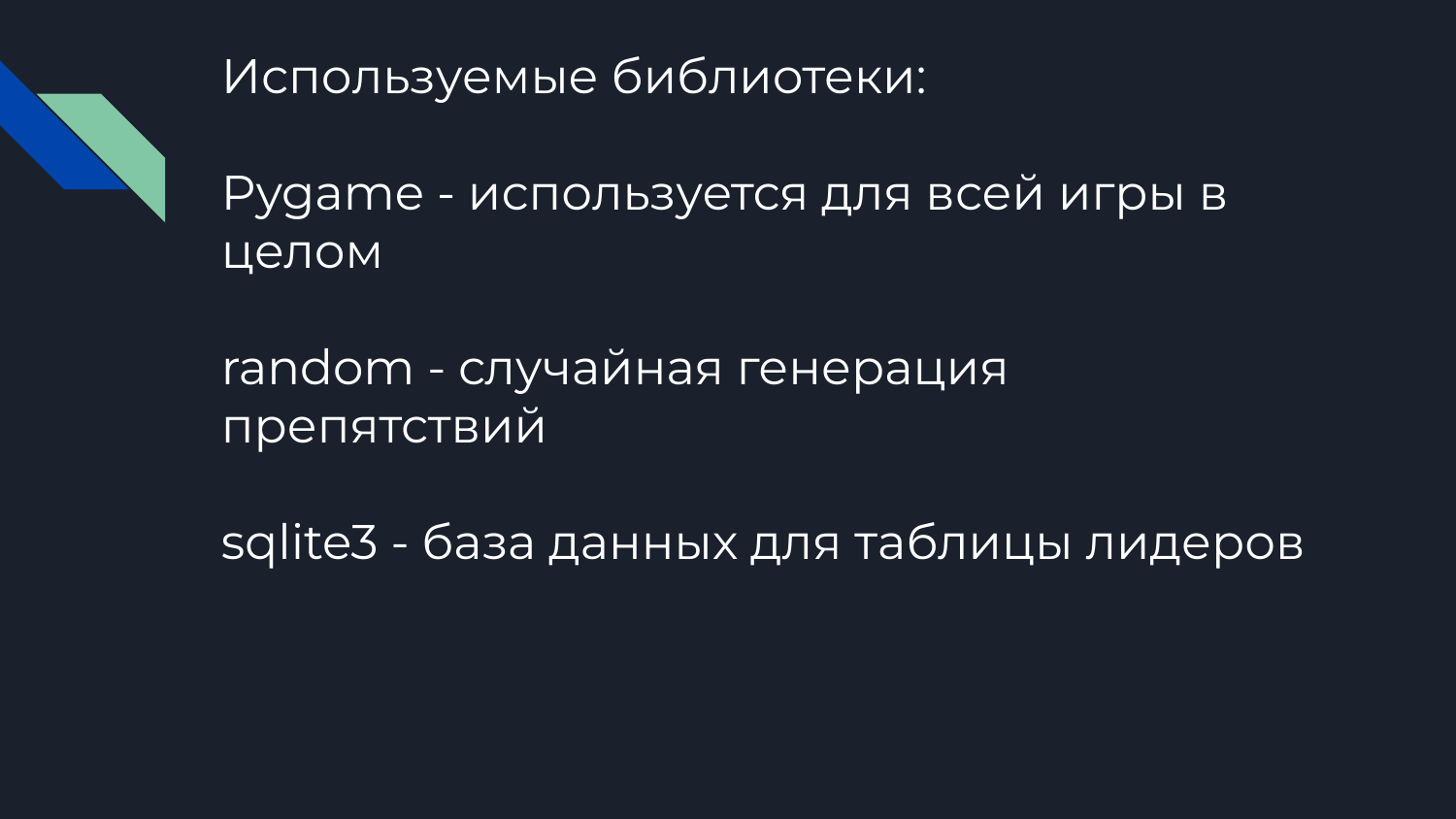

# Используемые библиотеки:

Pygame - используется для всей игры в целом

random - случайная генерация препятствий

sqlite3 - база данных для таблицы лидеров